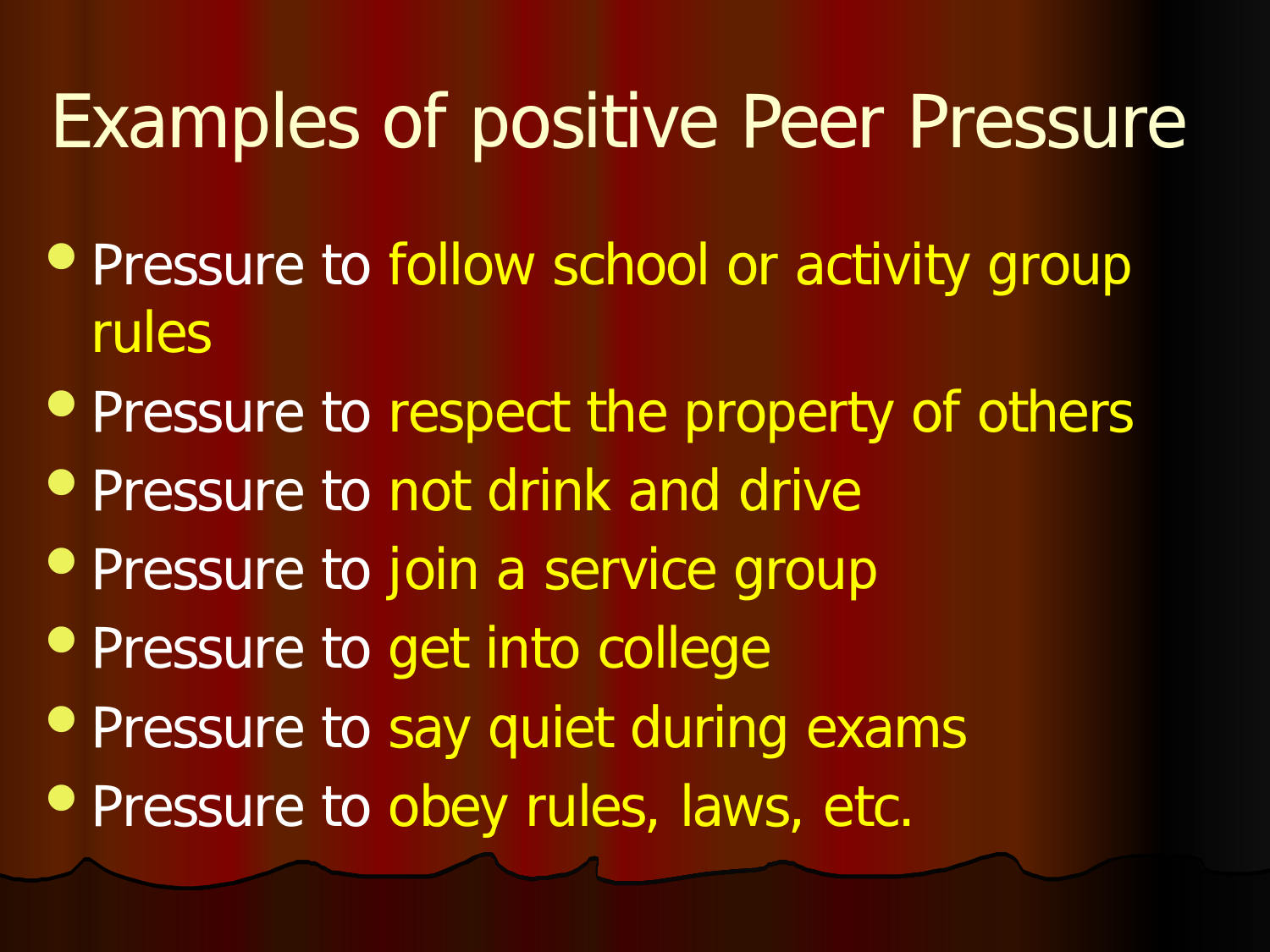

# Examples of positive Peer Pressure
Pressure to follow school or activity group rules
Pressure to respect the property of others
Pressure to not drink and drive
Pressure to join a service group
Pressure to get into college
Pressure to say quiet during exams
Pressure to obey rules, laws, etc.